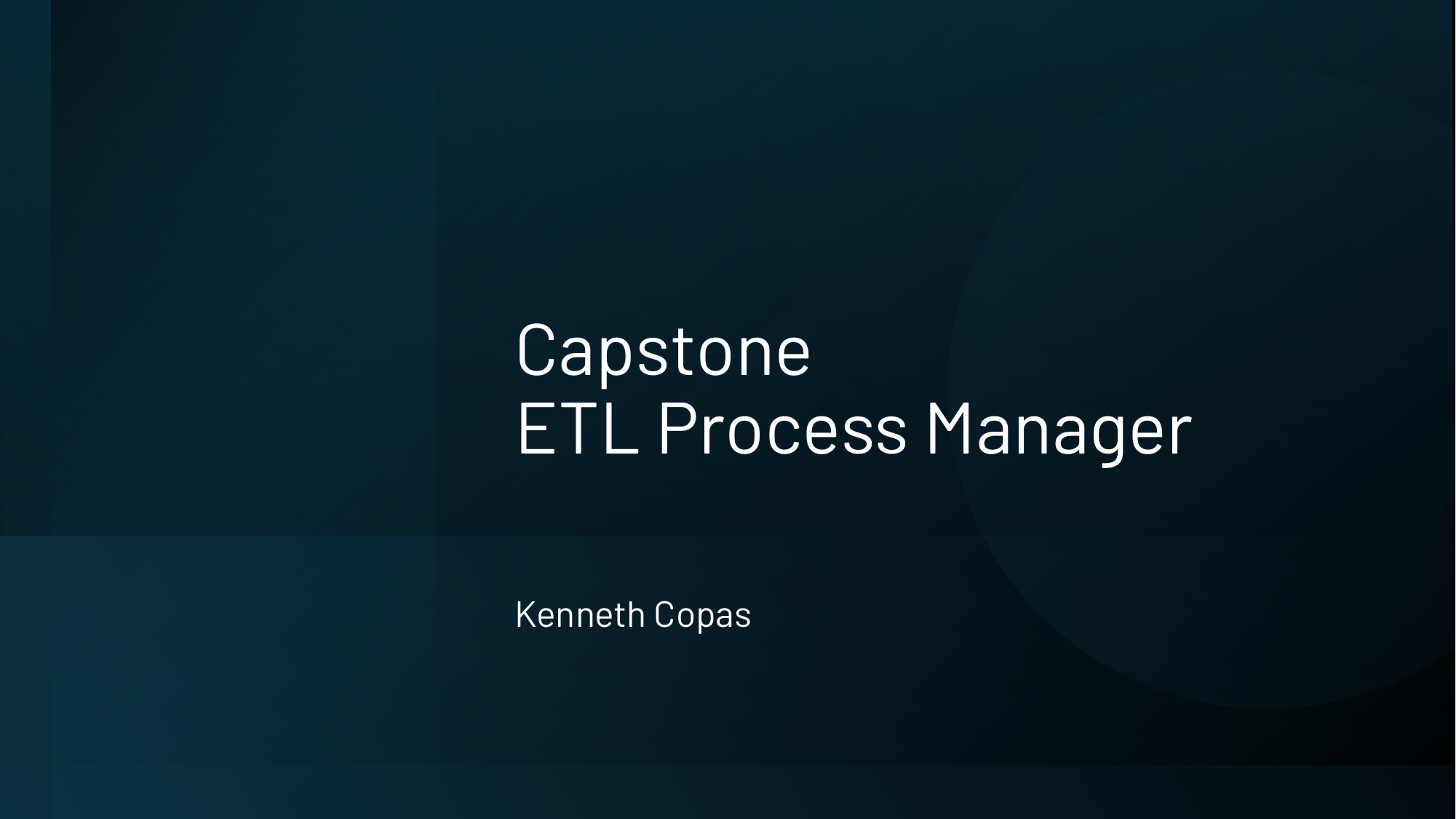

# Capstone ETL Process Manager
Kenneth Copas